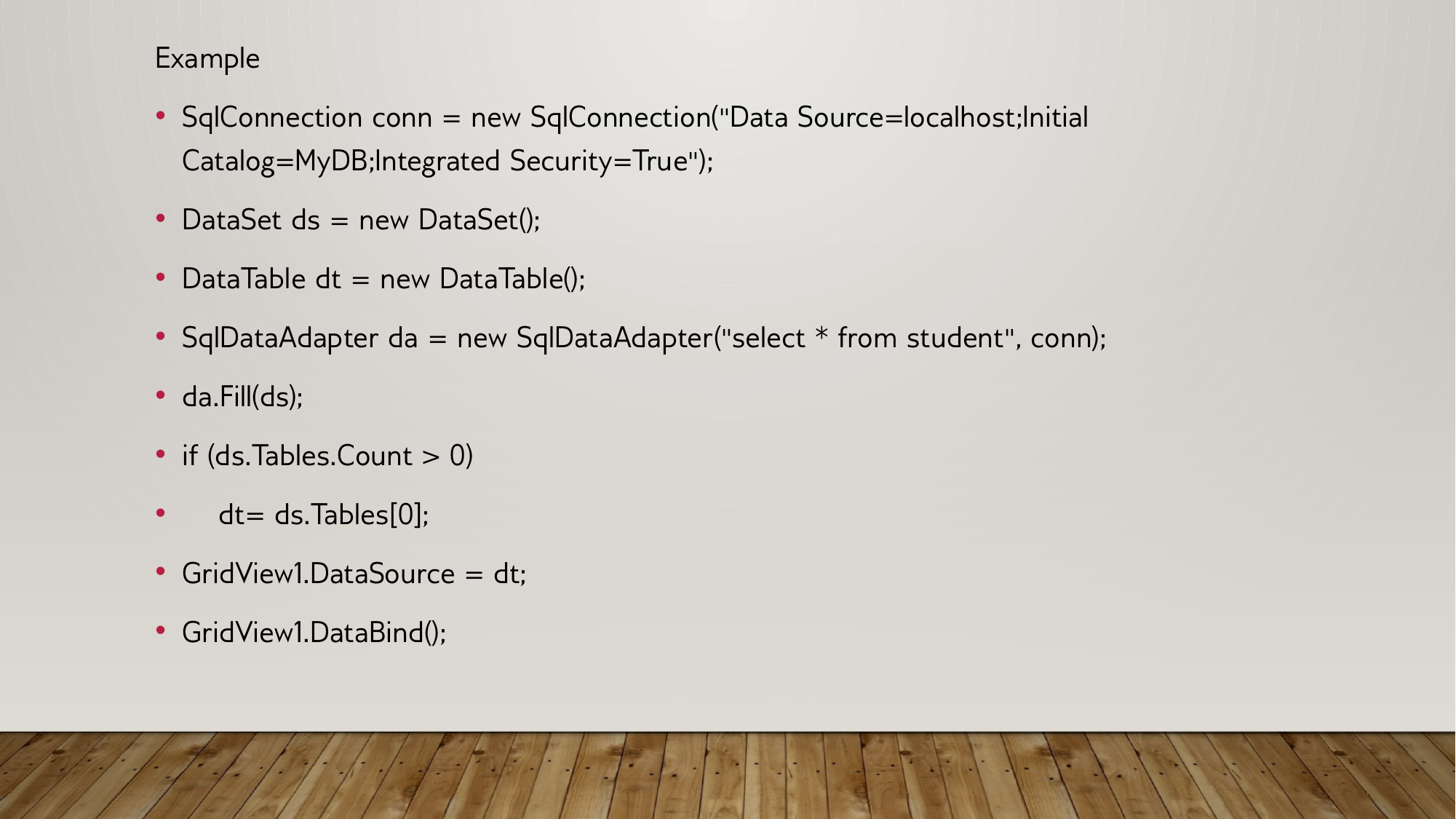

Example
SqlConnection conn = new SqlConnection("Data Source=localhost;Initial Catalog=MyDB;Integrated Security=True");
DataSet ds = new DataSet();
DataTable dt = new DataTable();
SqlDataAdapter da = new SqlDataAdapter("select * from student", conn);
da.Fill(ds);
if (ds.Tables.Count > 0)
    dt= ds.Tables[0];
GridView1.DataSource = dt;
GridView1.DataBind();